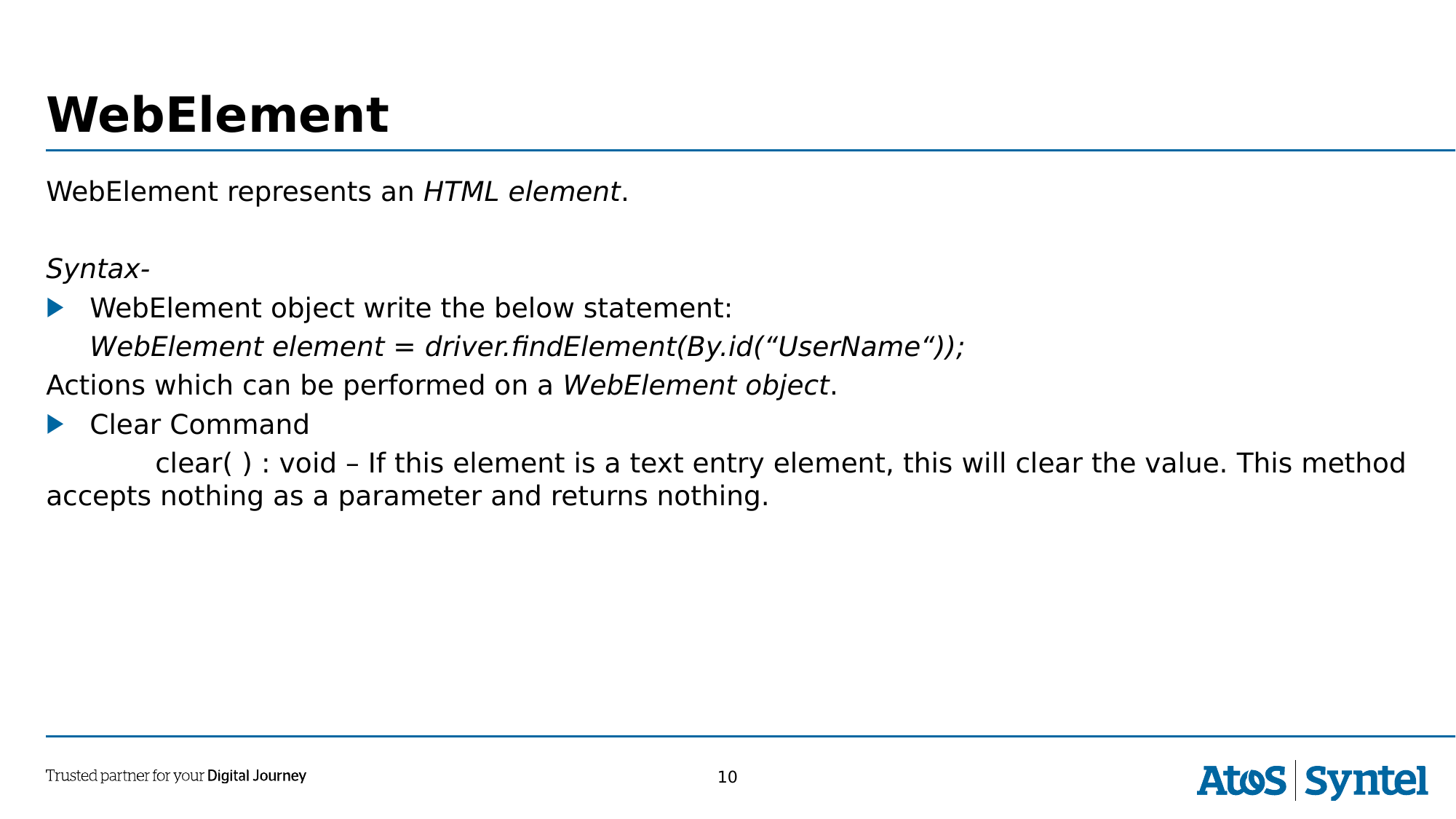

WebElement

WebElement represents an HTML element.

Syntax-
WebElement object write the below statement:
     WebElement element = driver.findElement(By.id(“UserName“));
Actions which can be performed on a WebElement object.
Clear Command
 	clear( ) : void – If this element is a text entry element, this will clear the value. This method accepts nothing as a parameter and returns nothing.